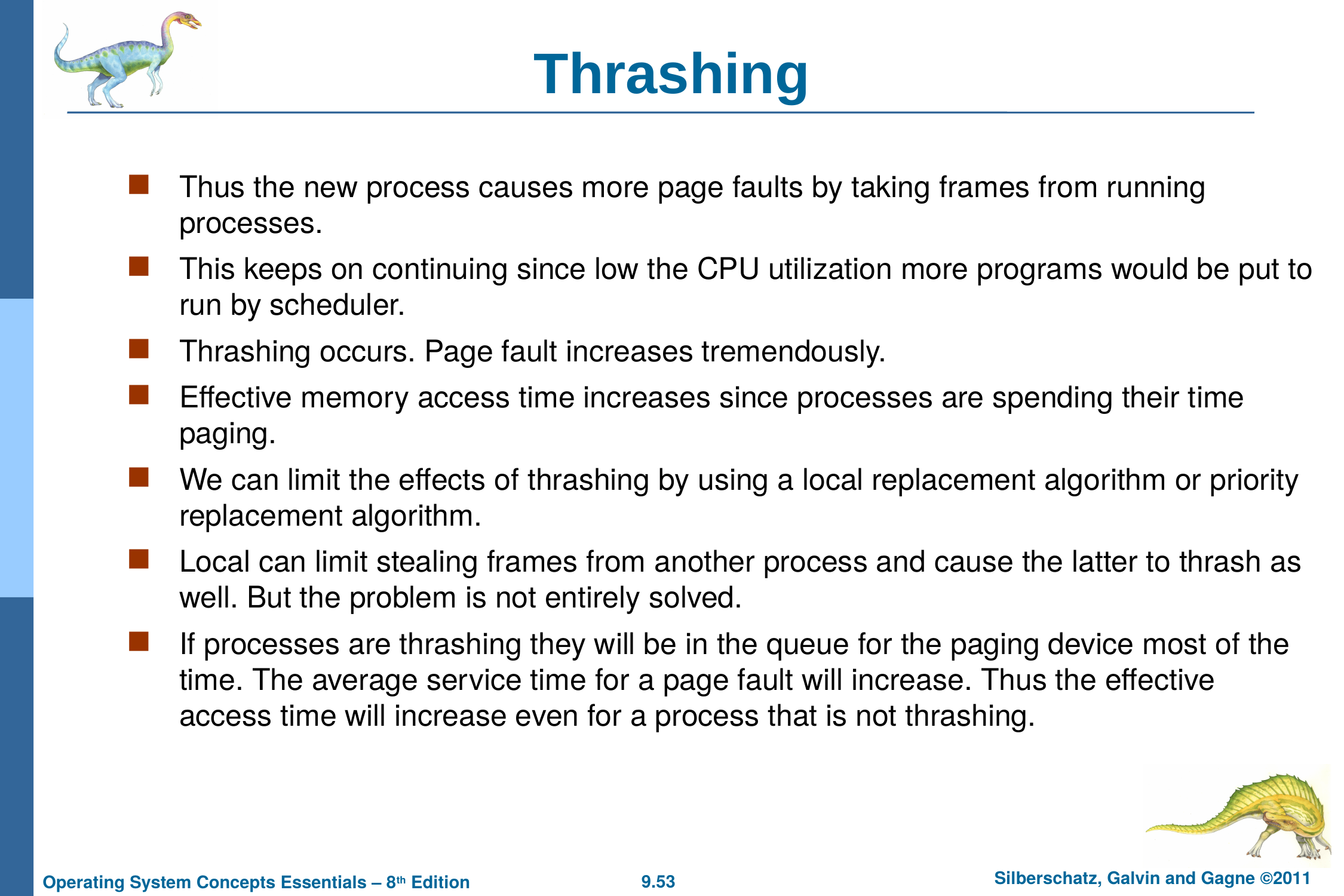

# Thrashing
Thus the new process causes more page faults by taking frames from running processes.
This keeps on continuing since low the CPU utilization more programs would be put to run by scheduler.
Thrashing occurs. Page fault increases tremendously.
Effective memory access time increases since processes are spending their time paging.
We can limit the effects of thrashing by using a local replacement algorithm or priority replacement algorithm.
Local can limit stealing frames from another process and cause the latter to thrash as well. But the problem is not entirely solved.
If processes are thrashing they will be in the queue for the paging device most of the time. The average service time for a page fault will increase. Thus the effective access time will increase even for a process that is not thrashing.